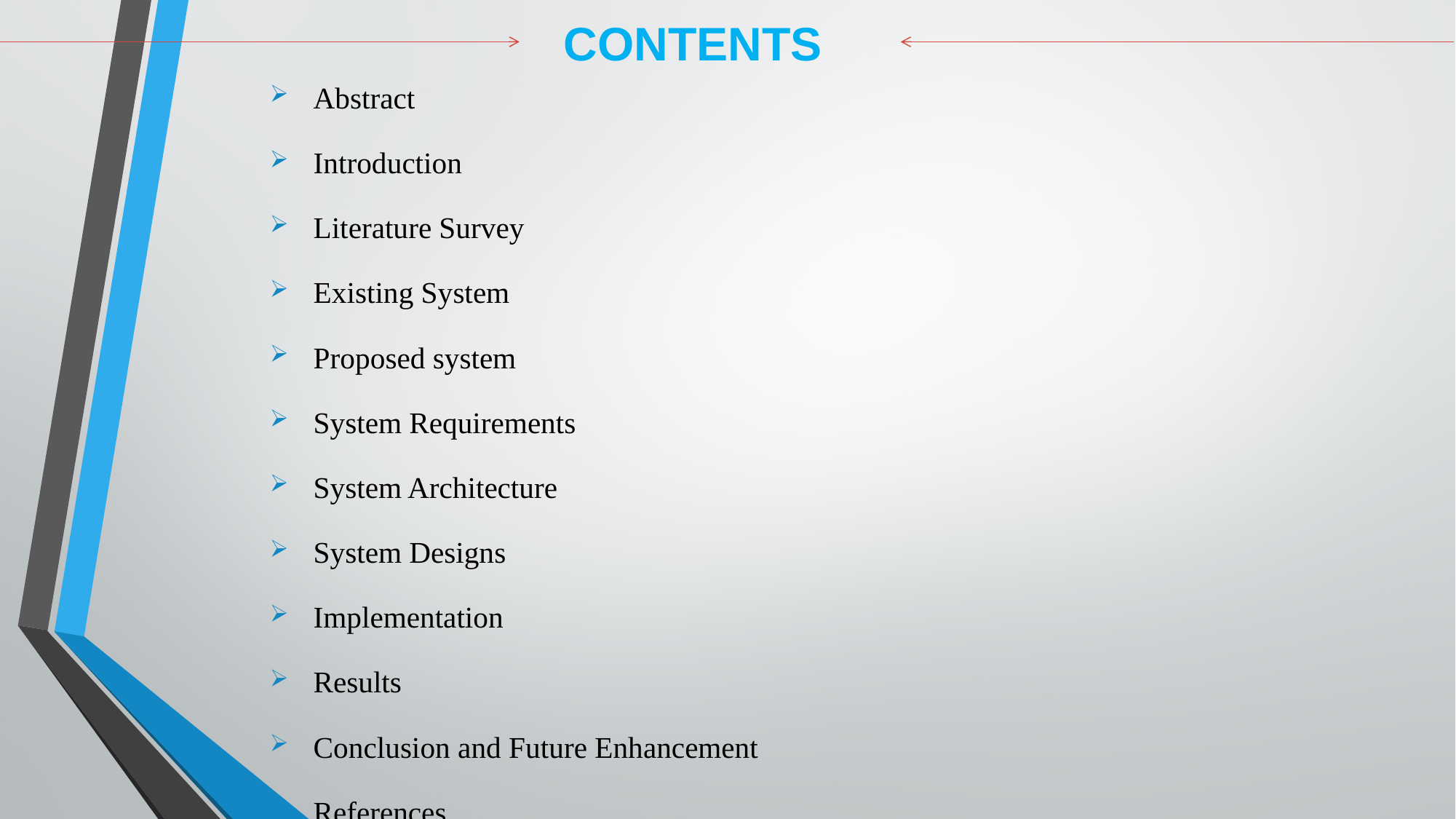

CONTENTS
Abstract
Introduction
Literature Survey
Existing System
Proposed system
System Requirements
System Architecture
System Designs
Implementation
Results
Conclusion and Future Enhancement
References